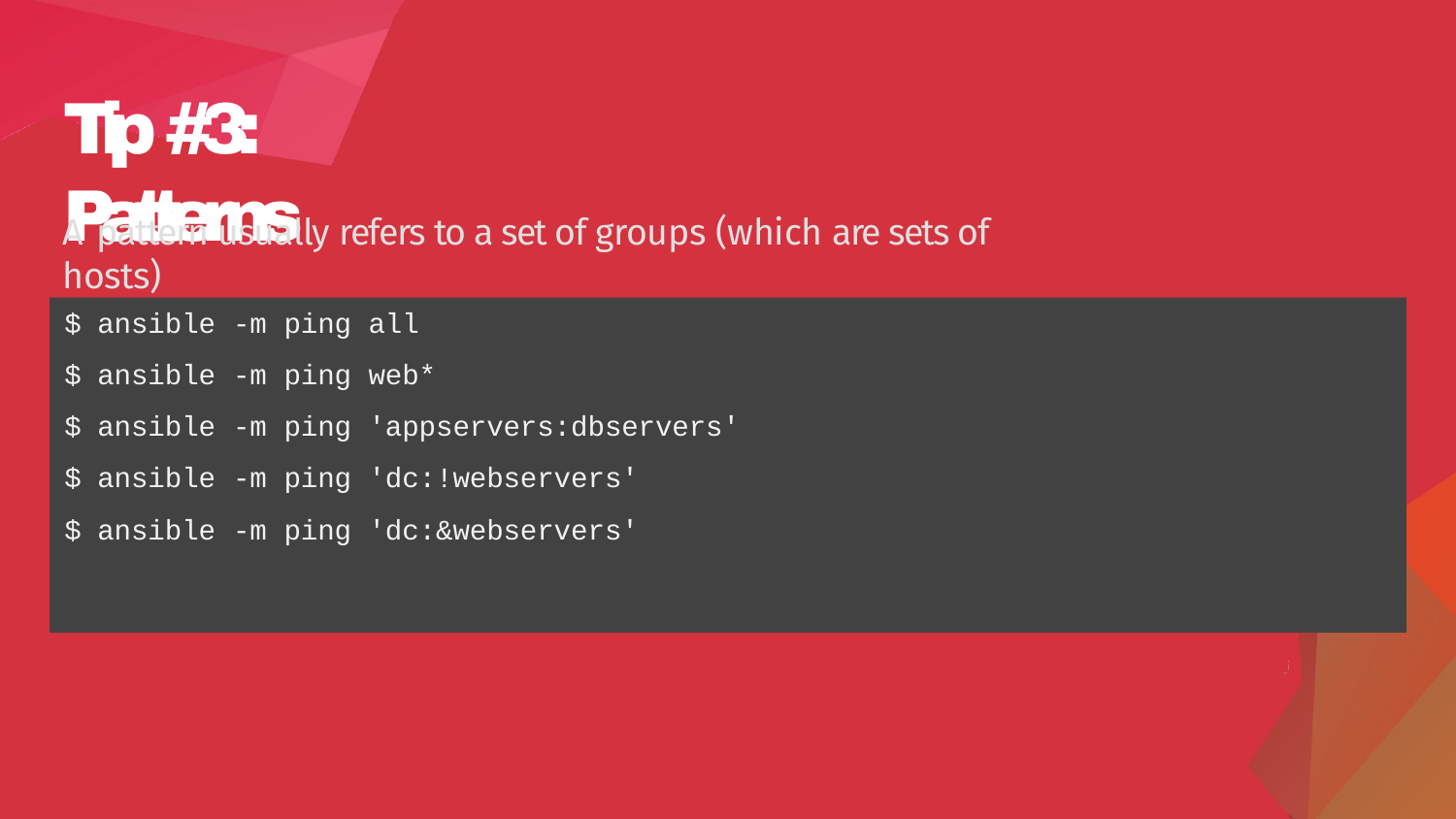

# Tip #3: Patterns
A pattern usually refers to a set of groups (which are sets of hosts)

| $ | ansible | -m | ping | all |
| --- | --- | --- | --- | --- |
| $ | ansible | -m | ping | web\* |
| $ | ansible | -m | ping | 'appservers:dbservers' |
| $ | ansible | -m | ping | 'dc:!webservers' |
| $ | ansible | -m | ping | 'dc:&webservers' |